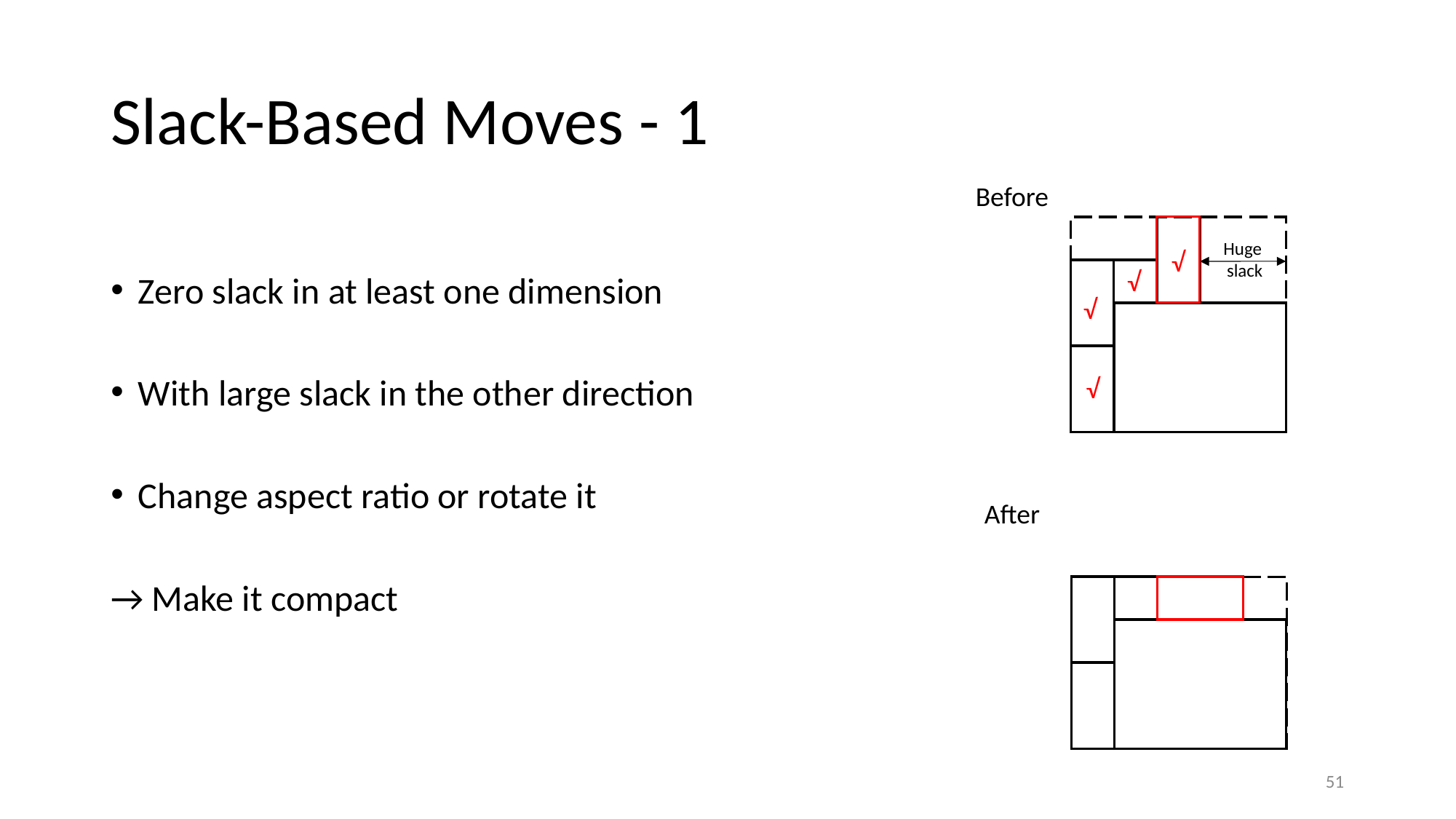

# Slack-Based Moves - 1
Before

Zero slack in at least one dimension
With large slack in the other direction
Change aspect ratio or rotate it
→ Make it compact
Huge
slack
√
√

√

√
After

51